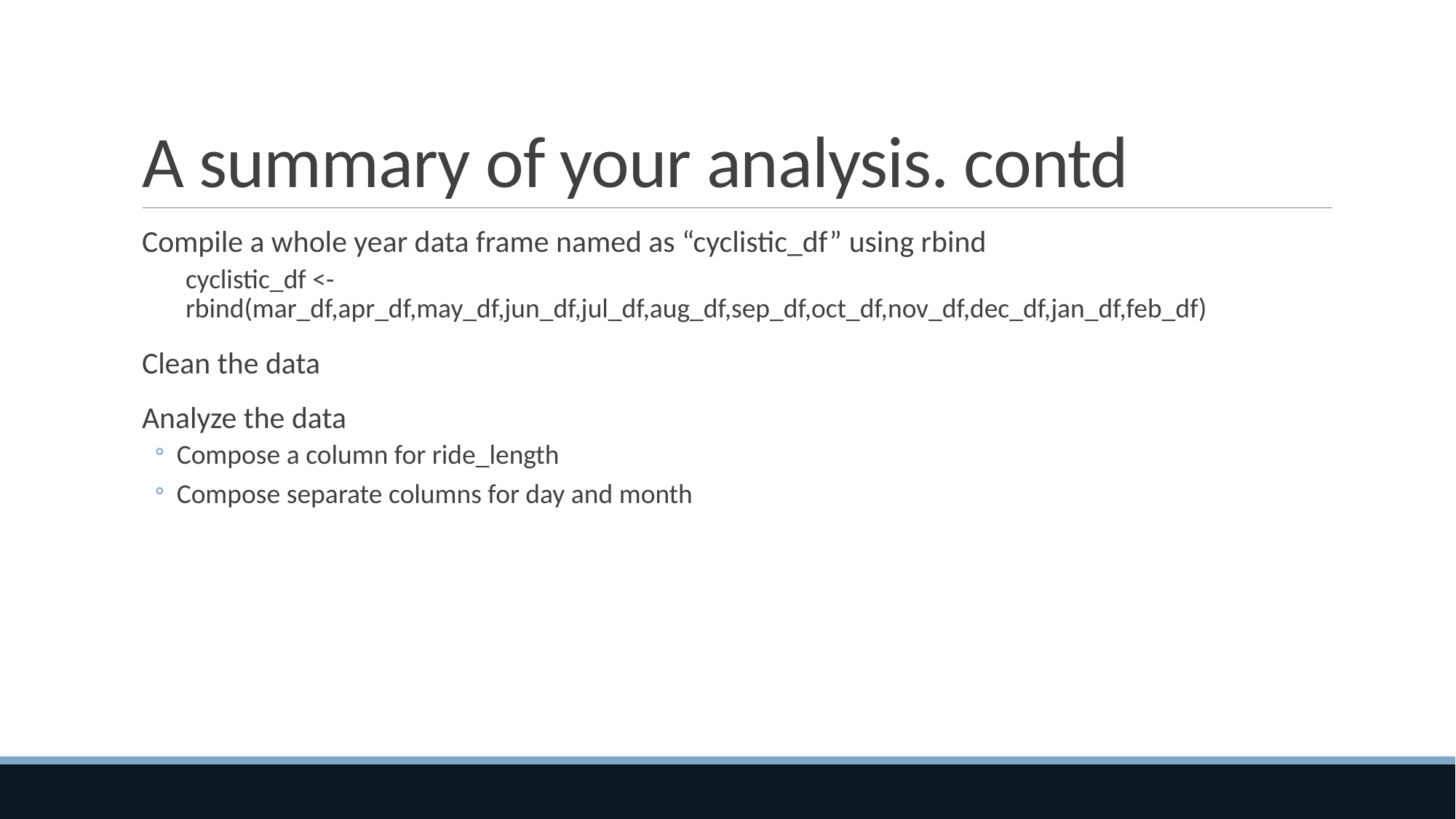

# A summary of your analysis. contd
Compile a whole year data frame named as “cyclistic_df” using rbind
cyclistic_df <- rbind(mar_df,apr_df,may_df,jun_df,jul_df,aug_df,sep_df,oct_df,nov_df,dec_df,jan_df,feb_df)
Clean the data
Analyze the data
Compose a column for ride_length
Compose separate columns for day and month